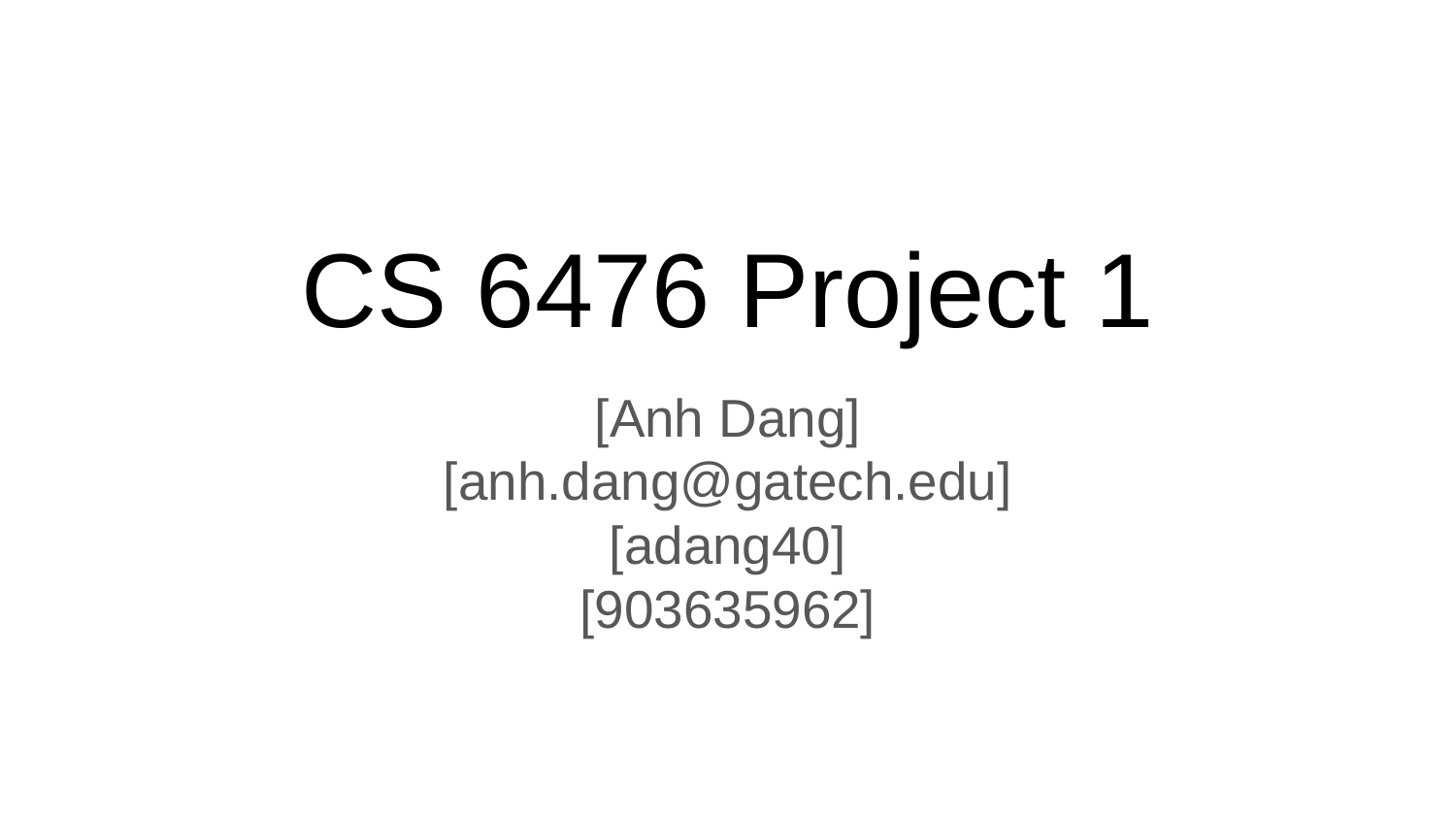

# CS 6476 Project 1
[Anh Dang]
[anh.dang@gatech.edu]
[adang40]
[903635962]